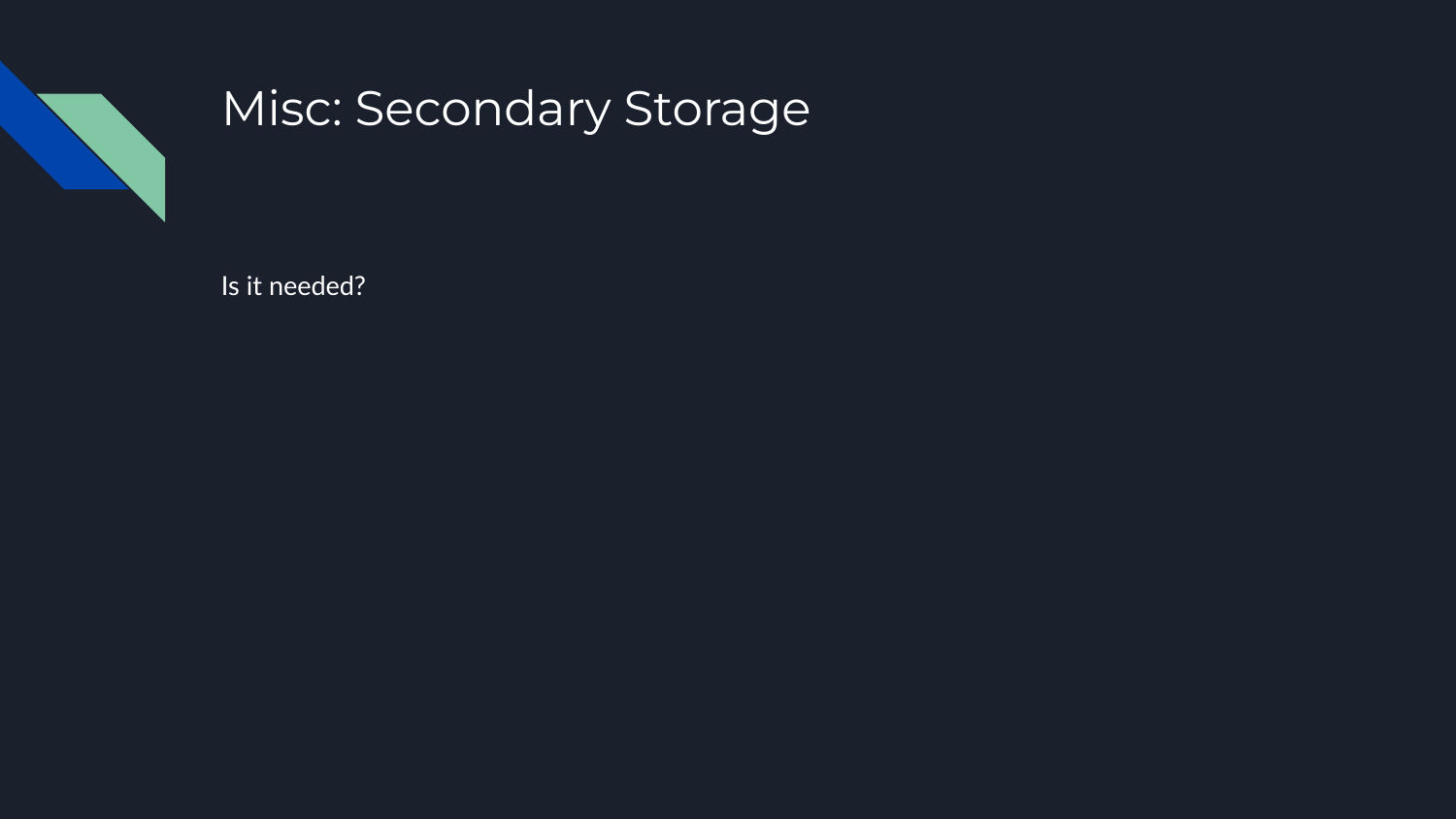

# Misc: Secondary Storage
Is it needed?